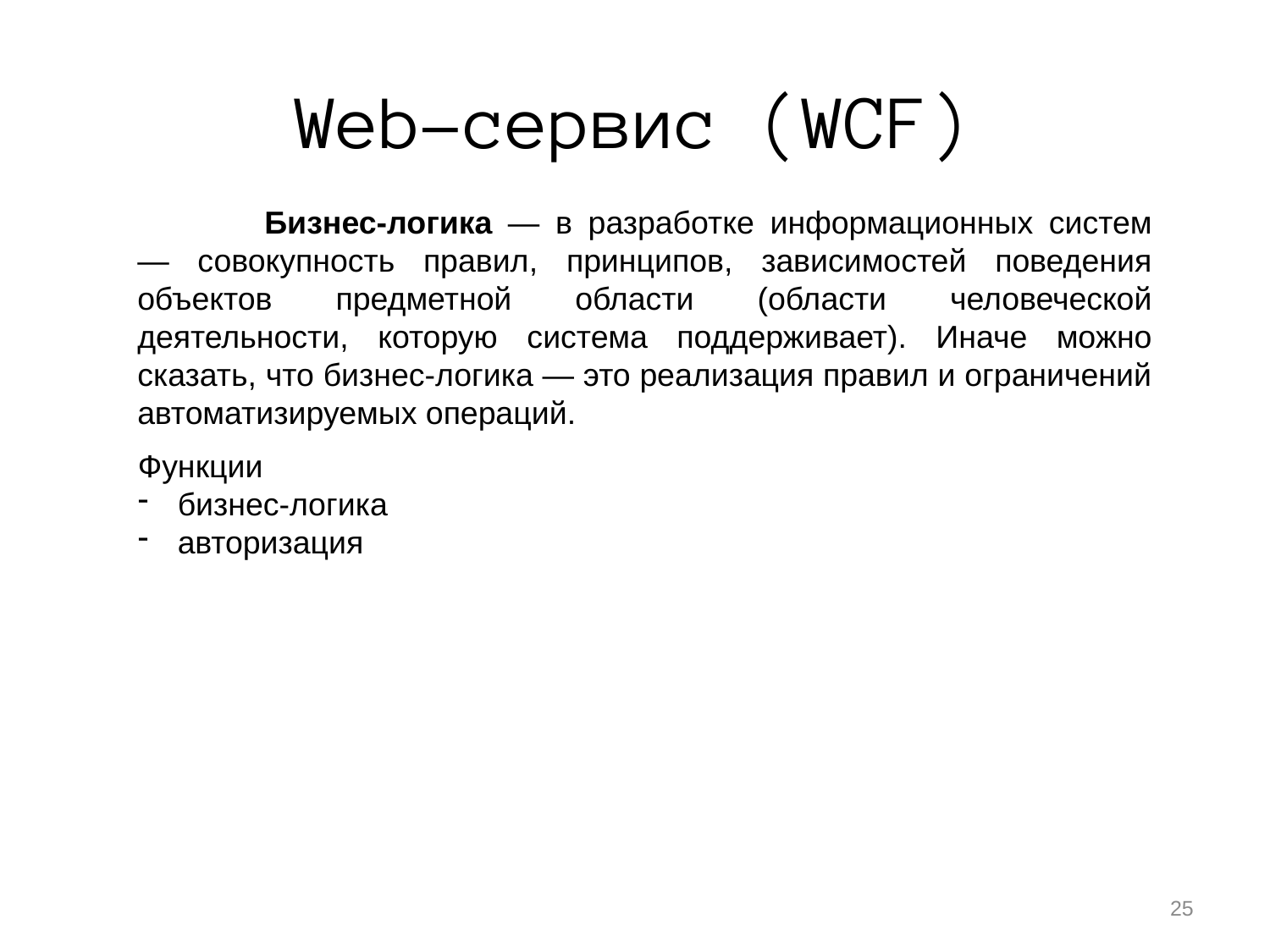

# Web-сервис (WCF)
	Бизнес-логика — в разработке информационных систем — совокупность правил, принципов, зависимостей поведения объектов предметной области (области человеческой деятельности, которую система поддерживает). Иначе можно сказать, что бизнес-логика — это реализация правил и ограничений автоматизируемых операций.
Функции
бизнес-логика
авторизация
25